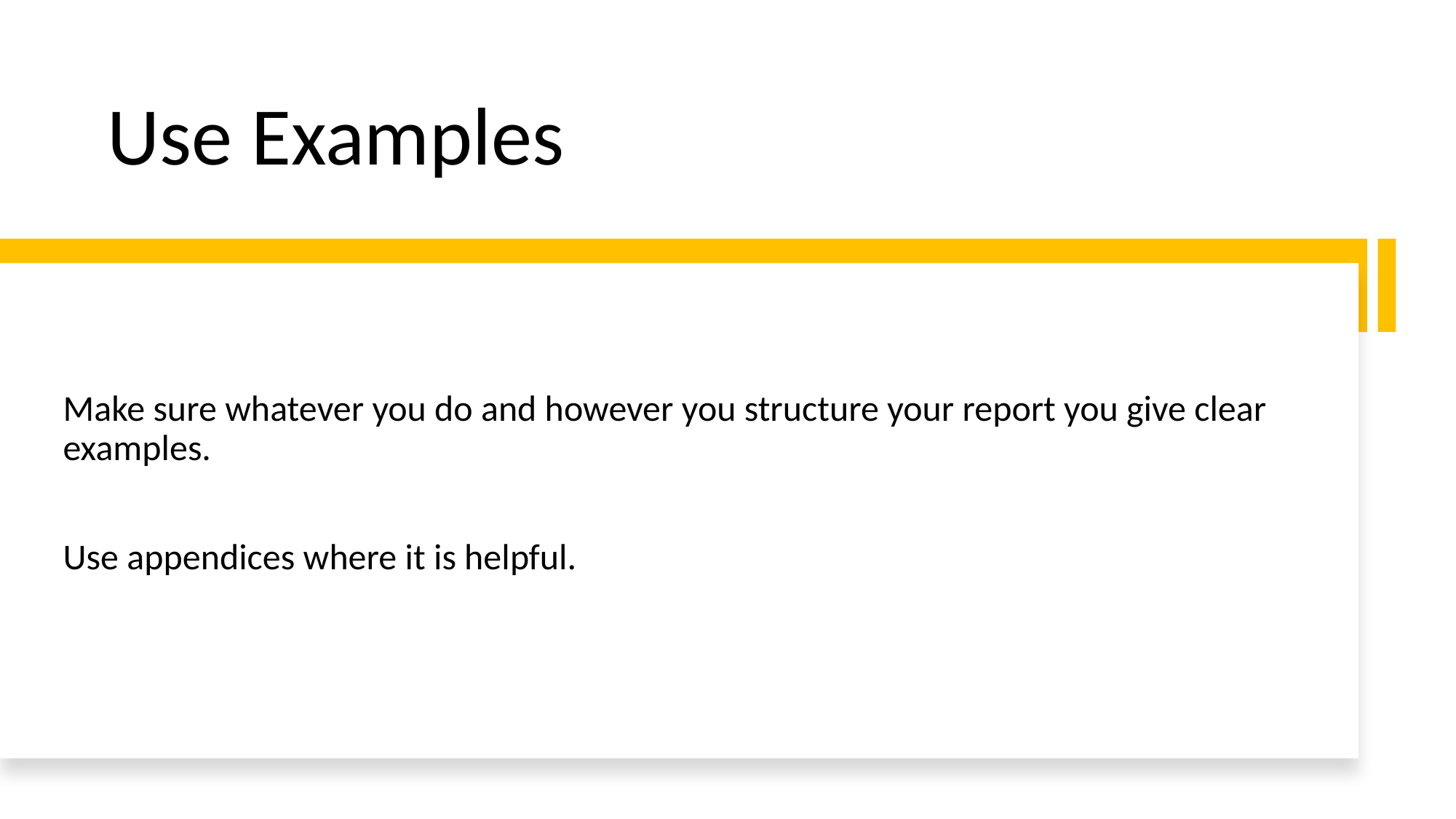

# Use Examples

Make sure whatever you do and however you structure your report you give clear examples.

Use appendices where it is helpful.